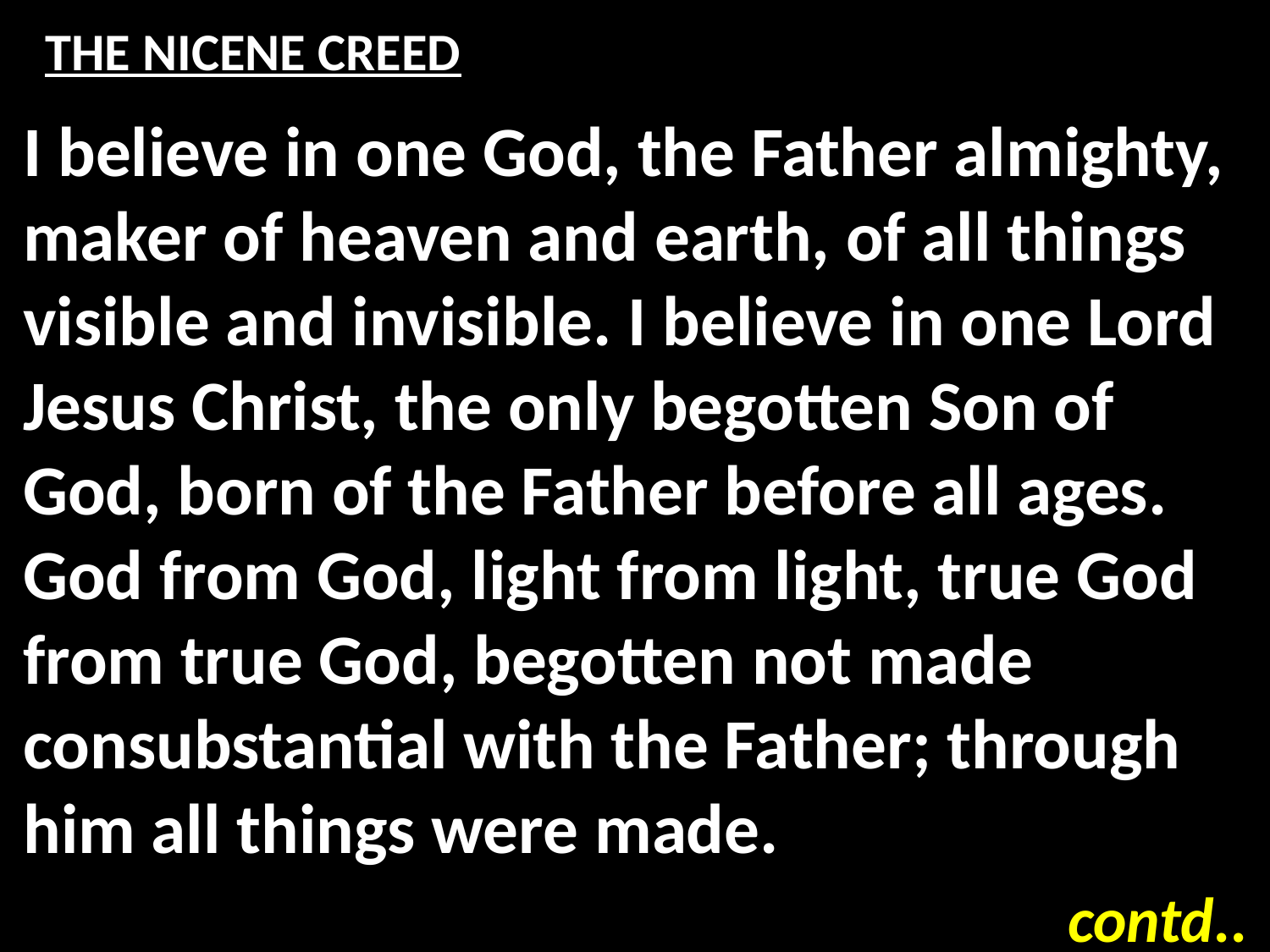

# THE NICENE CREED
I believe in one God, the Father almighty, maker of heaven and earth, of all things visible and invisible. I believe in one Lord Jesus Christ, the only begotten Son of God, born of the Father before all ages. God from God, light from light, true God from true God, begotten not made consubstantial with the Father; through him all things were made.
contd..